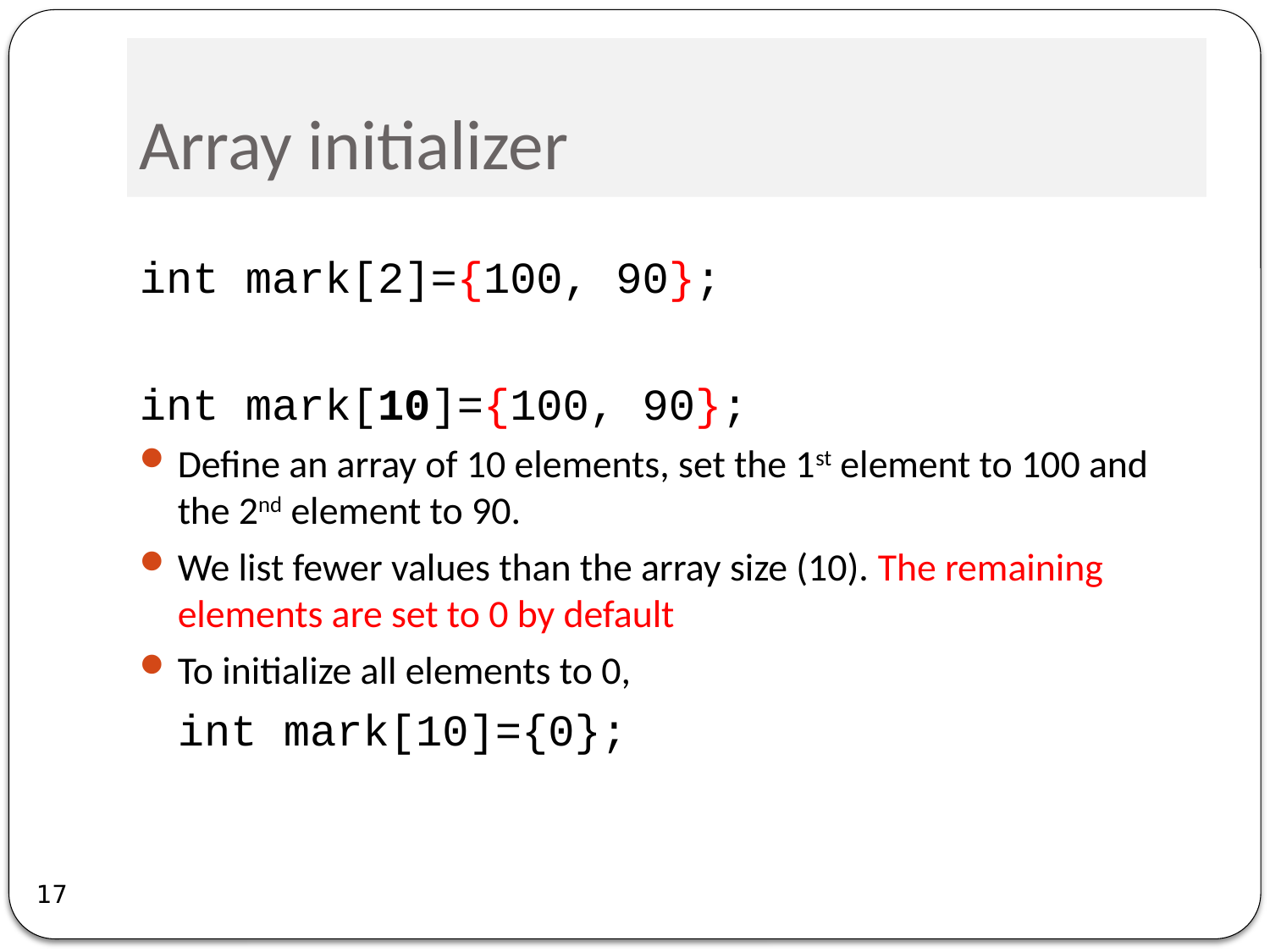

# Array initializer
int mark[2]={100, 90};

int mark[10]={100, 90};
Define an array of 10 elements, set the 1st element to 100 and the 2nd element to 90.
We list fewer values than the array size (10). The remaining elements are set to 0 by default
To initialize all elements to 0,
	int mark[10]={0};
17